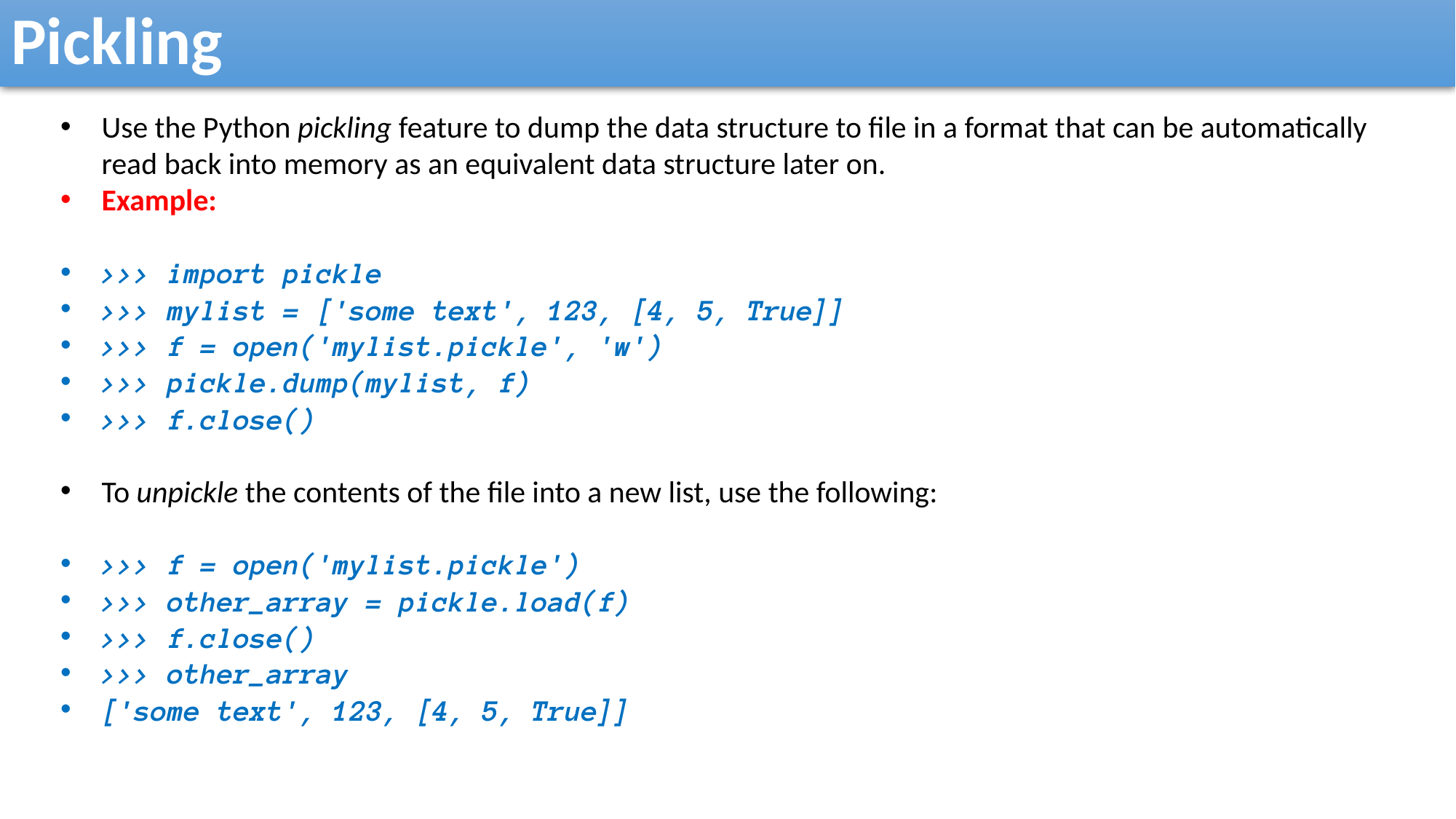

Pickling
Use the Python pickling feature to dump the data structure to file in a format that can be automatically read back into memory as an equivalent data structure later on.
Example:

>>> import pickle
>>> mylist = ['some text', 123, [4, 5, True]]
>>> f = open('mylist.pickle', 'w')
>>> pickle.dump(mylist, f)
>>> f.close()

To unpickle the contents of the file into a new list, use the following:

>>> f = open('mylist.pickle')
>>> other_array = pickle.load(f)
>>> f.close()
>>> other_array
['some text', 123, [4, 5, True]]